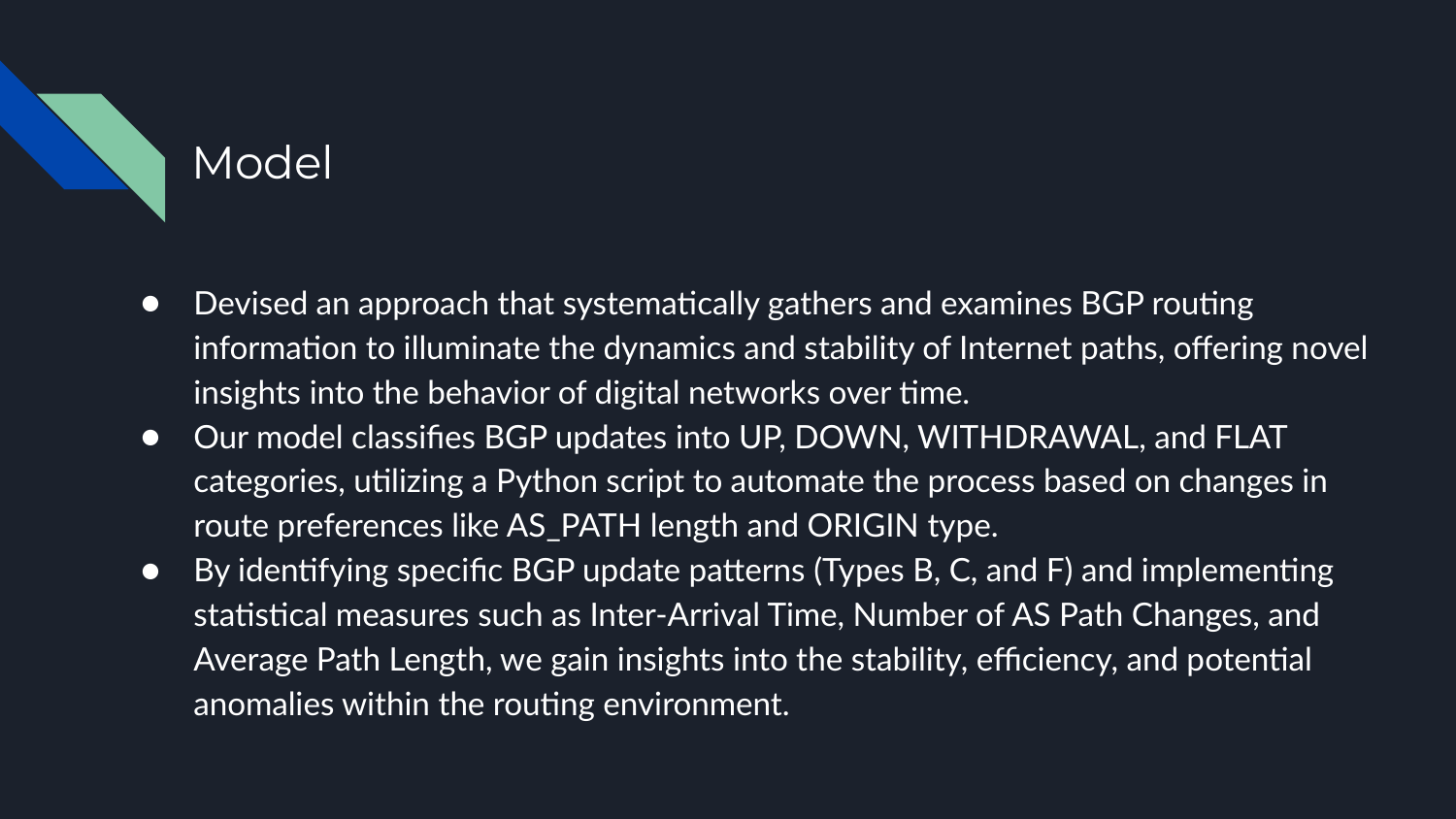

# Model
Devised an approach that systematically gathers and examines BGP routing information to illuminate the dynamics and stability of Internet paths, offering novel insights into the behavior of digital networks over time.
Our model classifies BGP updates into UP, DOWN, WITHDRAWAL, and FLAT categories, utilizing a Python script to automate the process based on changes in route preferences like AS_PATH length and ORIGIN type.
By identifying specific BGP update patterns (Types B, C, and F) and implementing statistical measures such as Inter-Arrival Time, Number of AS Path Changes, and Average Path Length, we gain insights into the stability, efficiency, and potential anomalies within the routing environment.